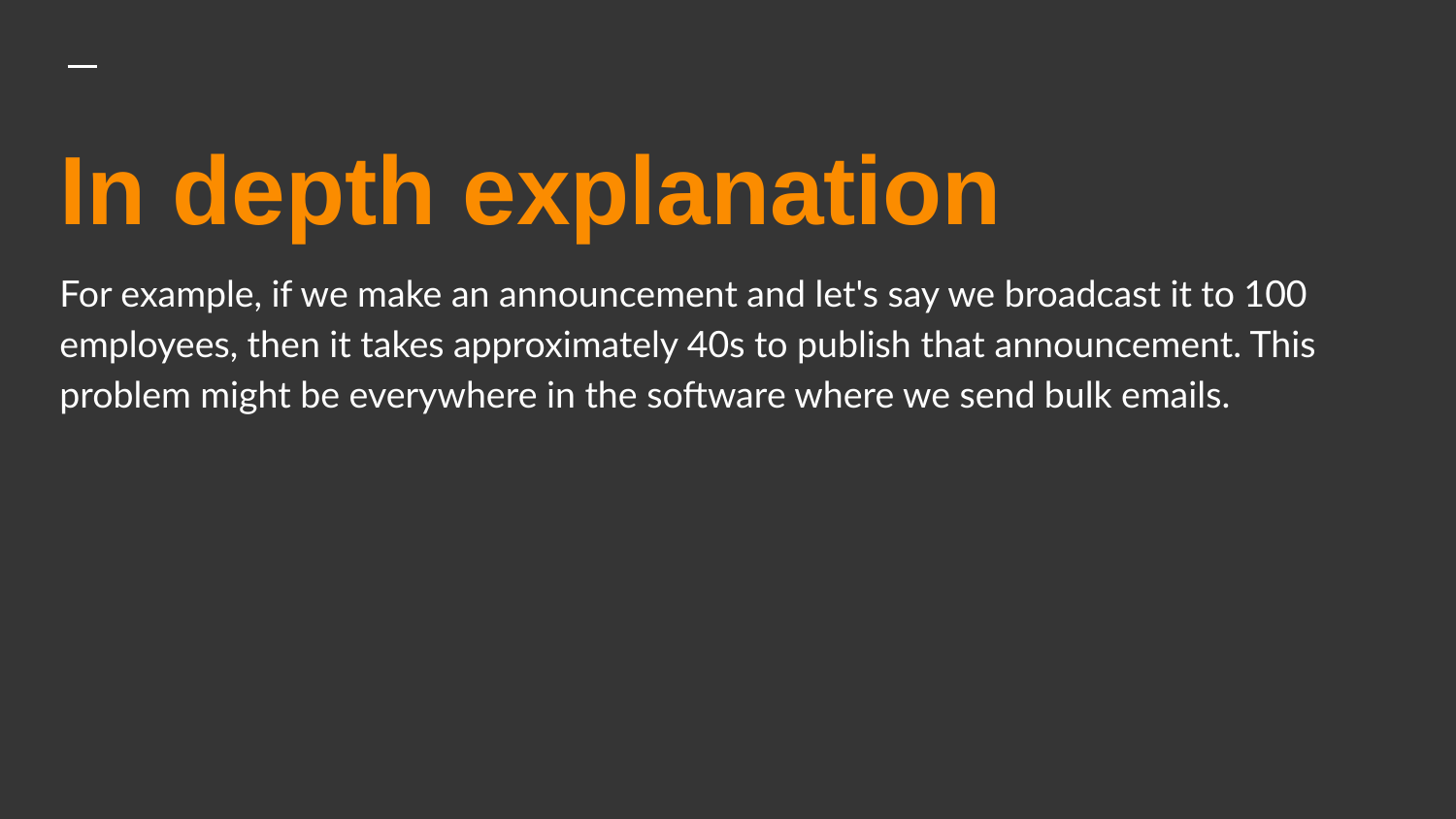

# In depth explanation
For example, if we make an announcement and let's say we broadcast it to 100 employees, then it takes approximately 40s to publish that announcement. This problem might be everywhere in the software where we send bulk emails.